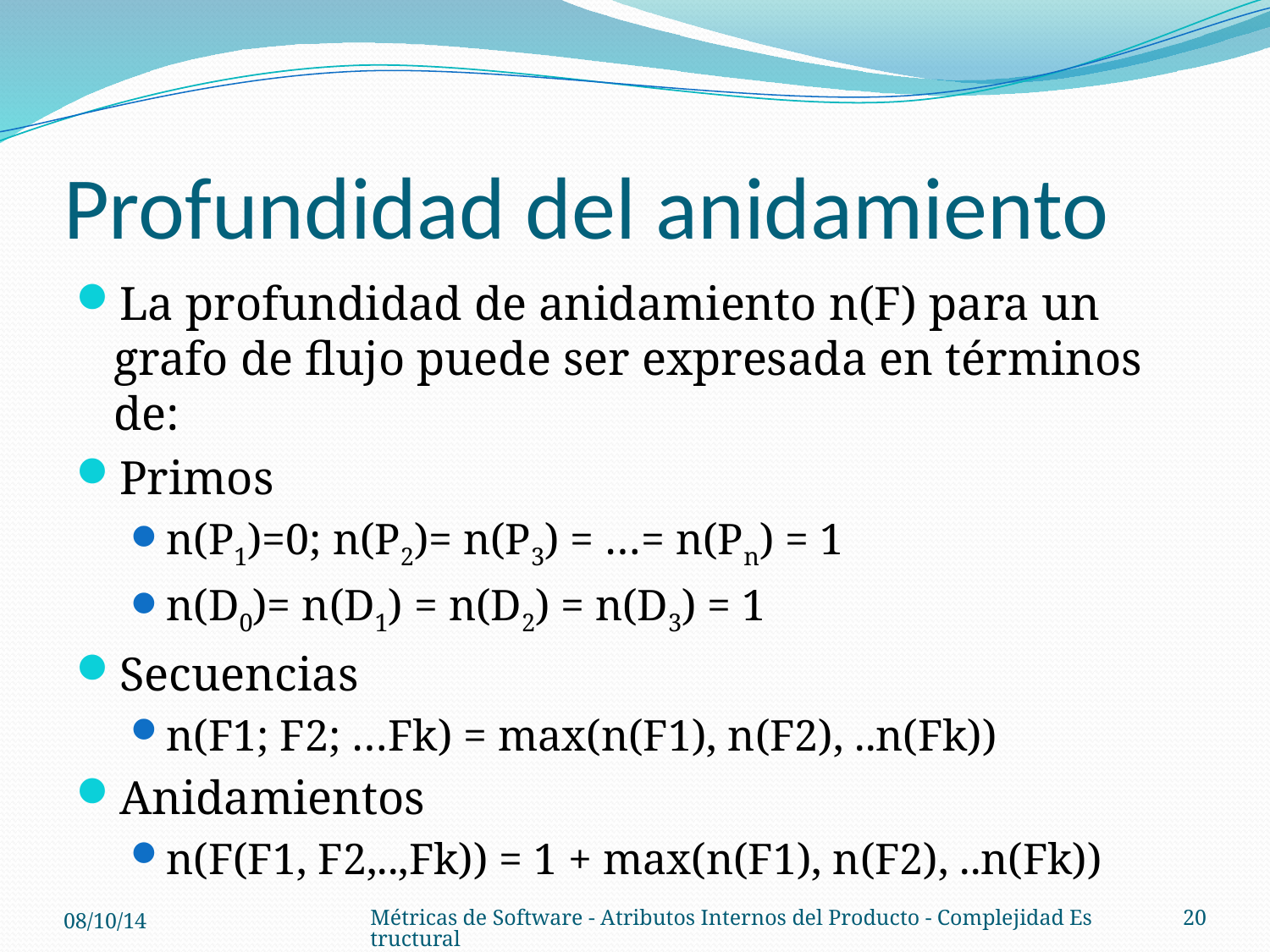

# Profundidad del anidamiento
La profundidad de anidamiento n(F) para un grafo de flujo puede ser expresada en términos de:
Primos
n(P1)=0; n(P2)= n(P3) = …= n(Pn) = 1
n(D0)= n(D1) = n(D2) = n(D3) = 1
Secuencias
n(F1; F2; …Fk) = max(n(F1), n(F2), ..n(Fk))
Anidamientos
n(F(F1, F2,..,Fk)) = 1 + max(n(F1), n(F2), ..n(Fk))
08/10/14
Métricas de Software - Atributos Internos del Producto - Complejidad Estructural
20